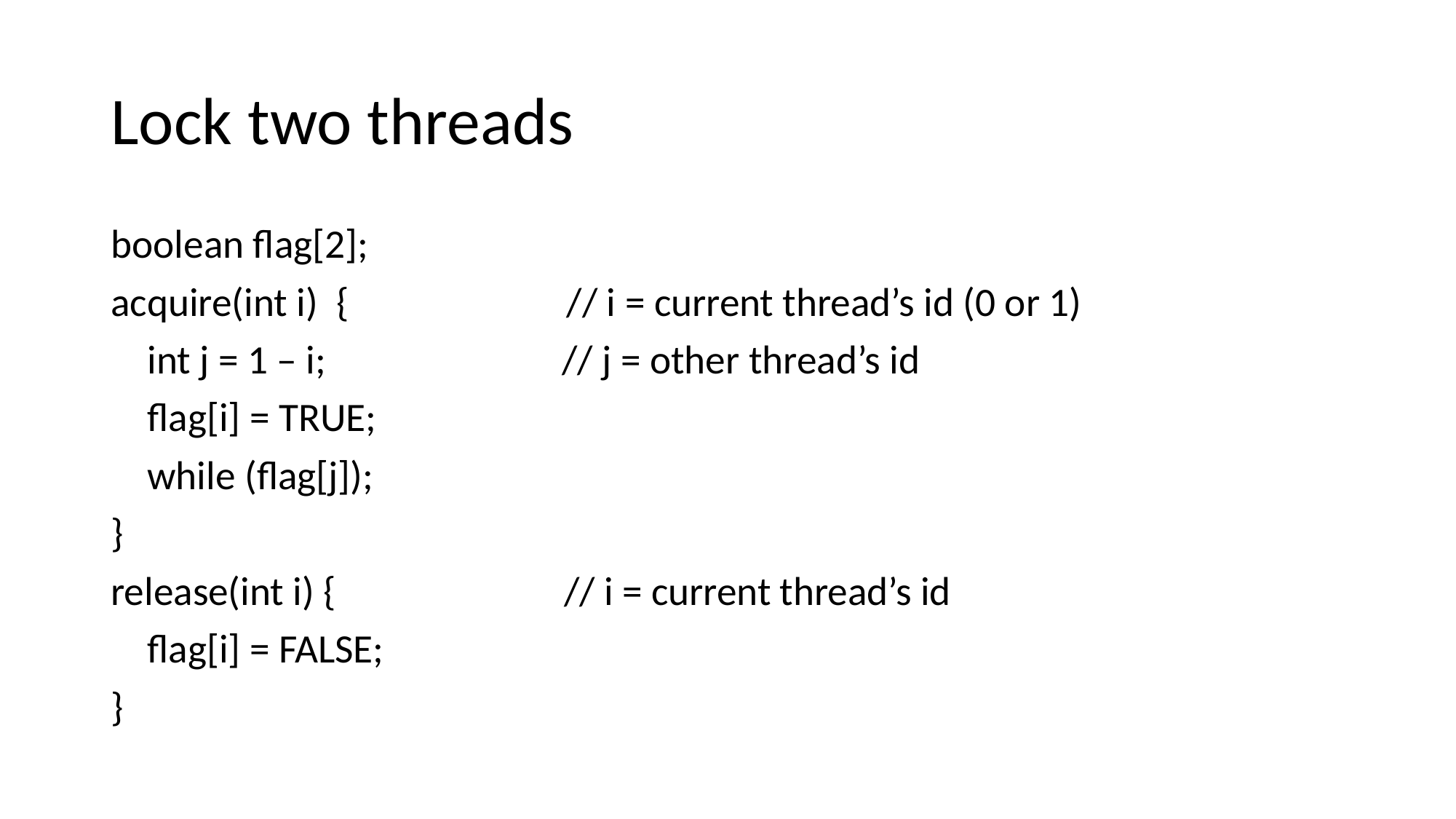

# Lock two threads
boolean flag[2];
acquire(int i)  {                        // i = current thread’s id (0 or 1)
    int j = 1 – i;                          // j = other thread’s id
    flag[i] = TRUE;
    while (flag[j]);
}
release(int i) {                         // i = current thread’s id
    flag[i] = FALSE;
}